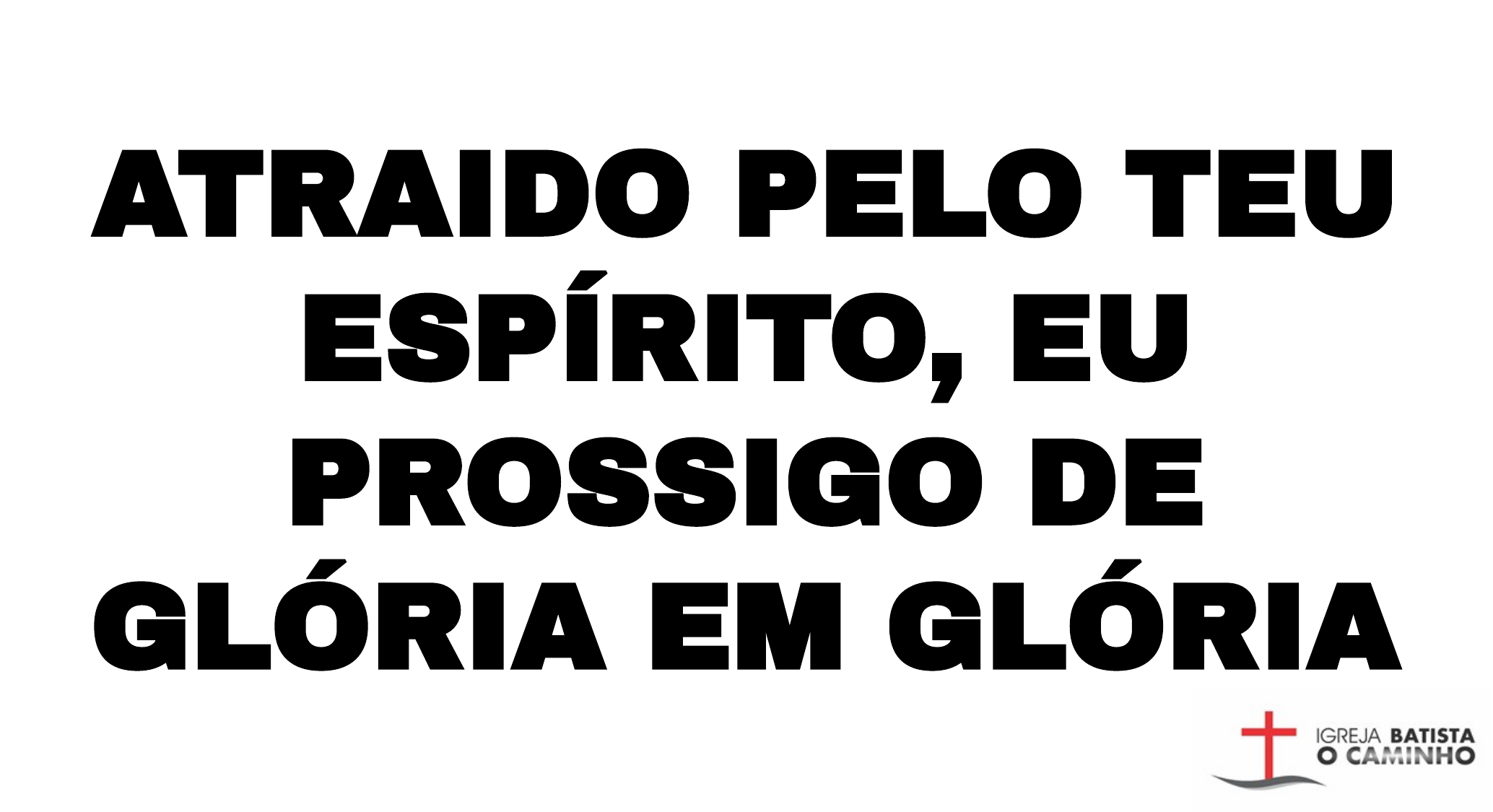

ATRAIDO PELO TEU ESPÍRITO, EU PROSSIGO DE GLÓRIA EM GLÓRIA